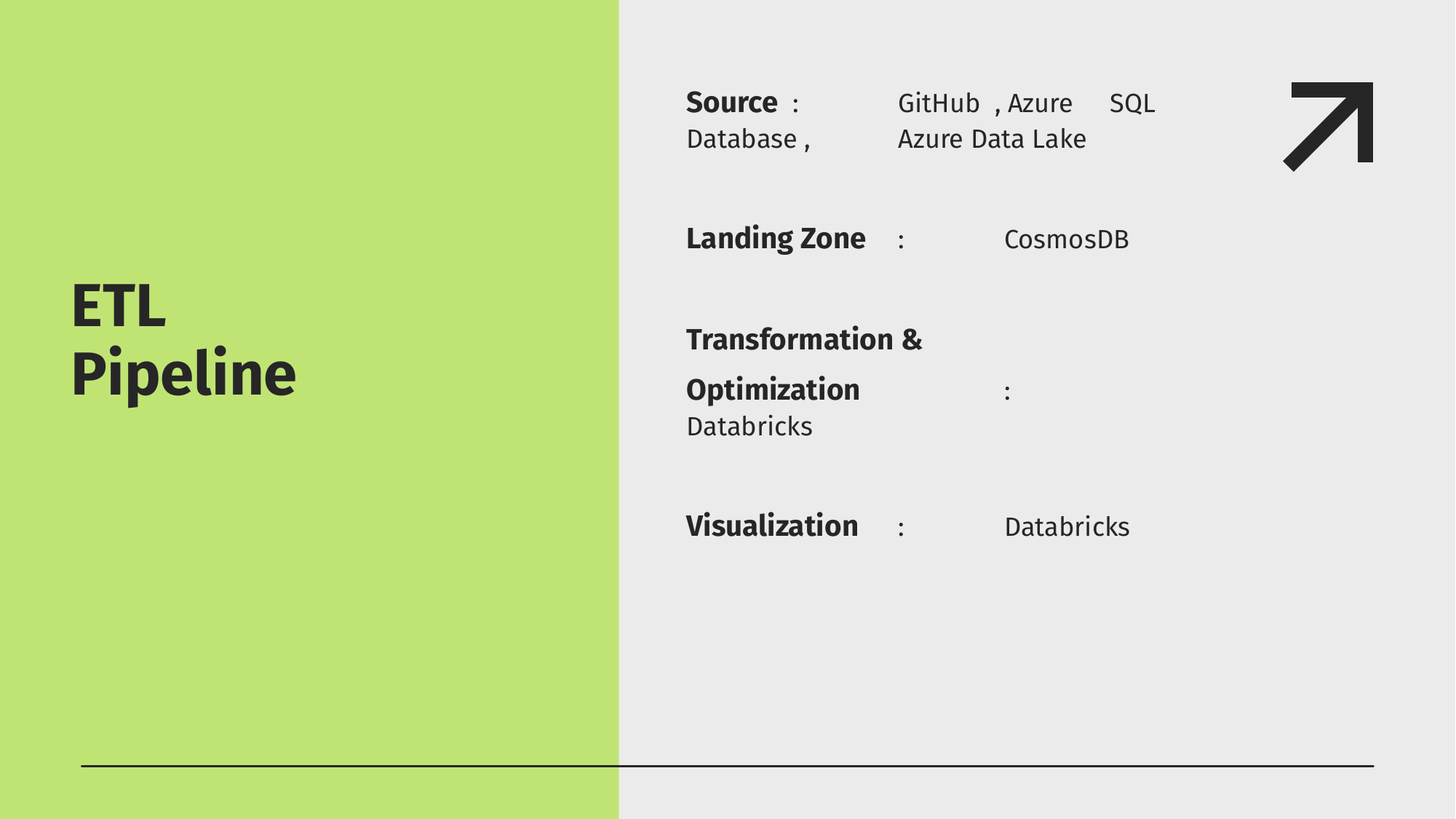

Source 				: 	GitHub  , Azure 							SQL  Database ,							Azure Data Lake

Landing Zone 		:	CosmosDB

Transformation &
Optimization      	:	Databricks

Visualization 		:	Databricks

# ETL Pipeline